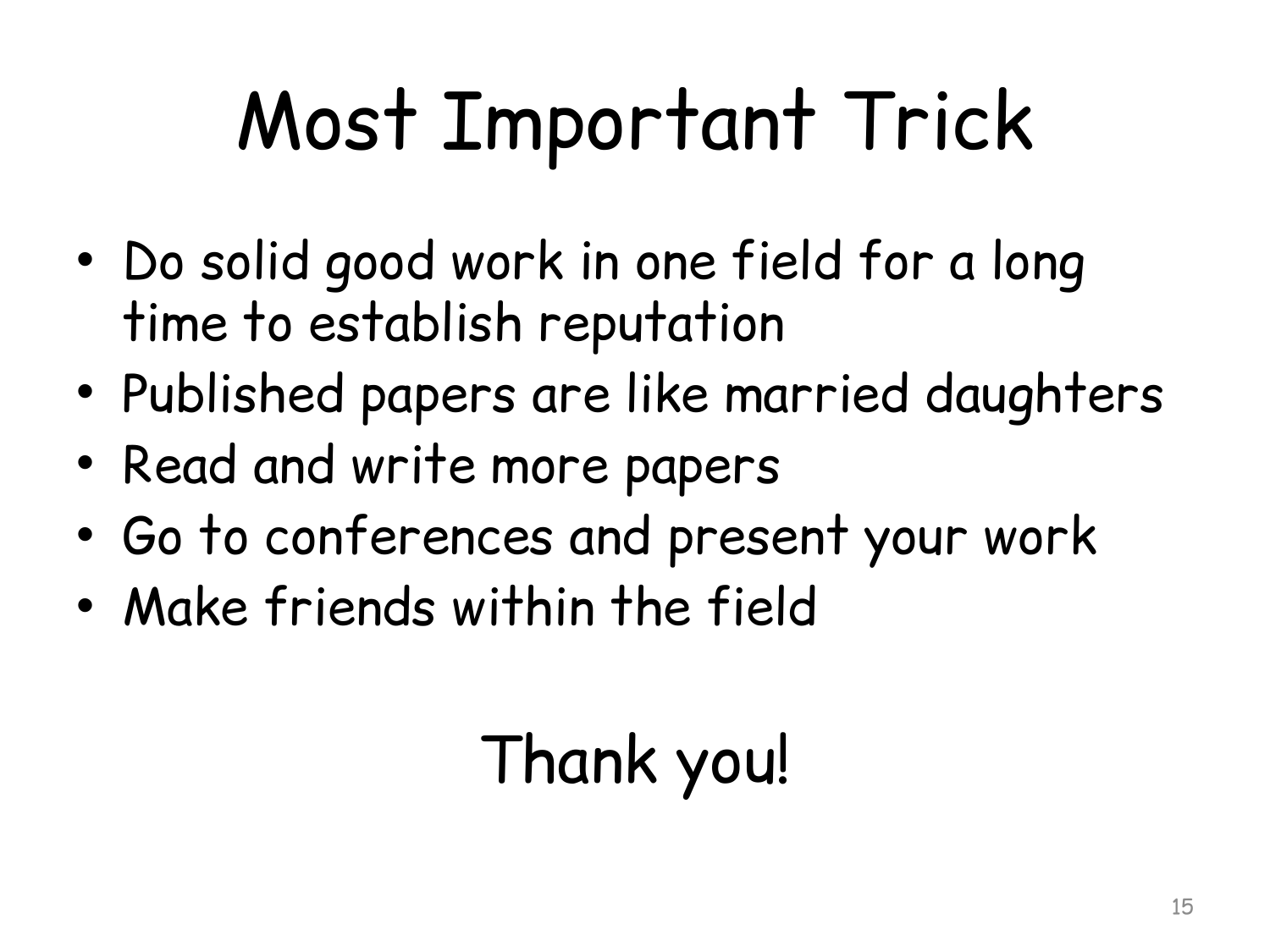

# Most Important Trick
Do solid good work in one field for a long time to establish reputation
Published papers are like married daughters
Read and write more papers
Go to conferences and present your work
Make friends within the field

Thank you!
15